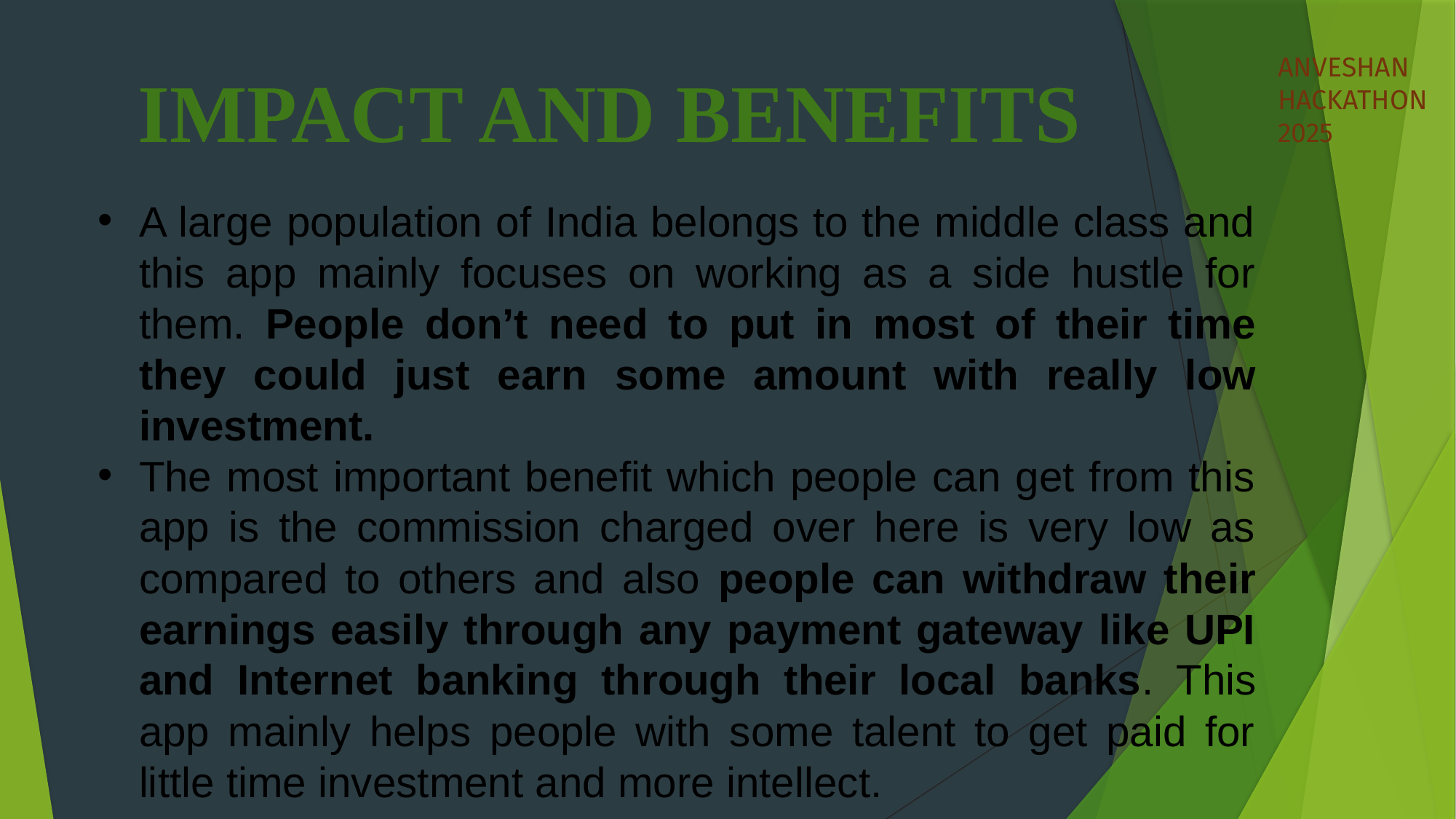

ANVESHAN HACKATHON 2025
IMPACT AND BENEFITS
A large population of India belongs to the middle class and this app mainly focuses on working as a side hustle for them. People don’t need to put in most of their time they could just earn some amount with really low investment.
The most important benefit which people can get from this app is the commission charged over here is very low as compared to others and also people can withdraw their earnings easily through any payment gateway like UPI and Internet banking through their local banks. This app mainly helps people with some talent to get paid for little time investment and more intellect.